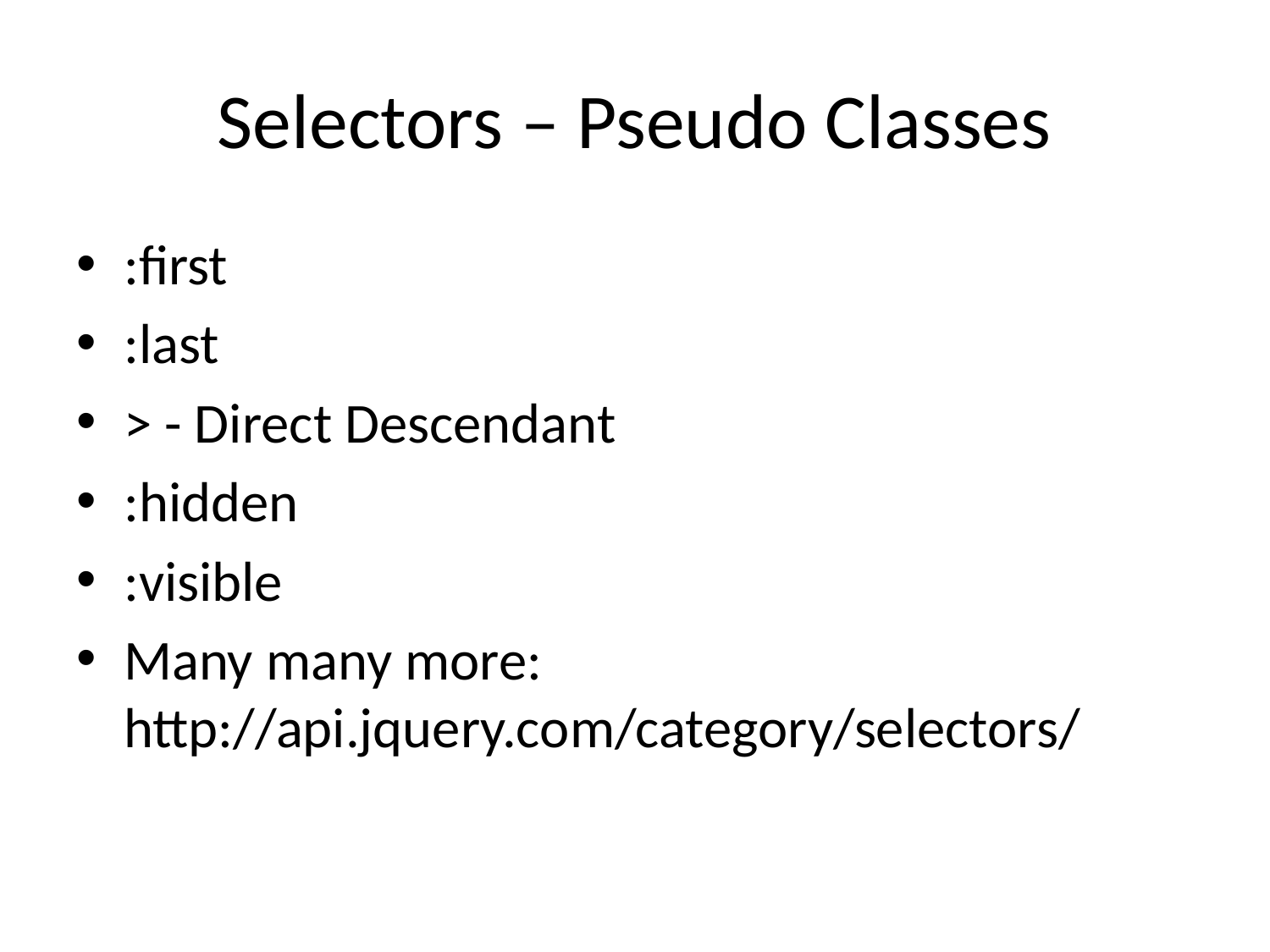

# Selectors – Pseudo Classes
:first
:last
> - Direct Descendant
:hidden
:visible
Many many more: http://api.jquery.com/category/selectors/